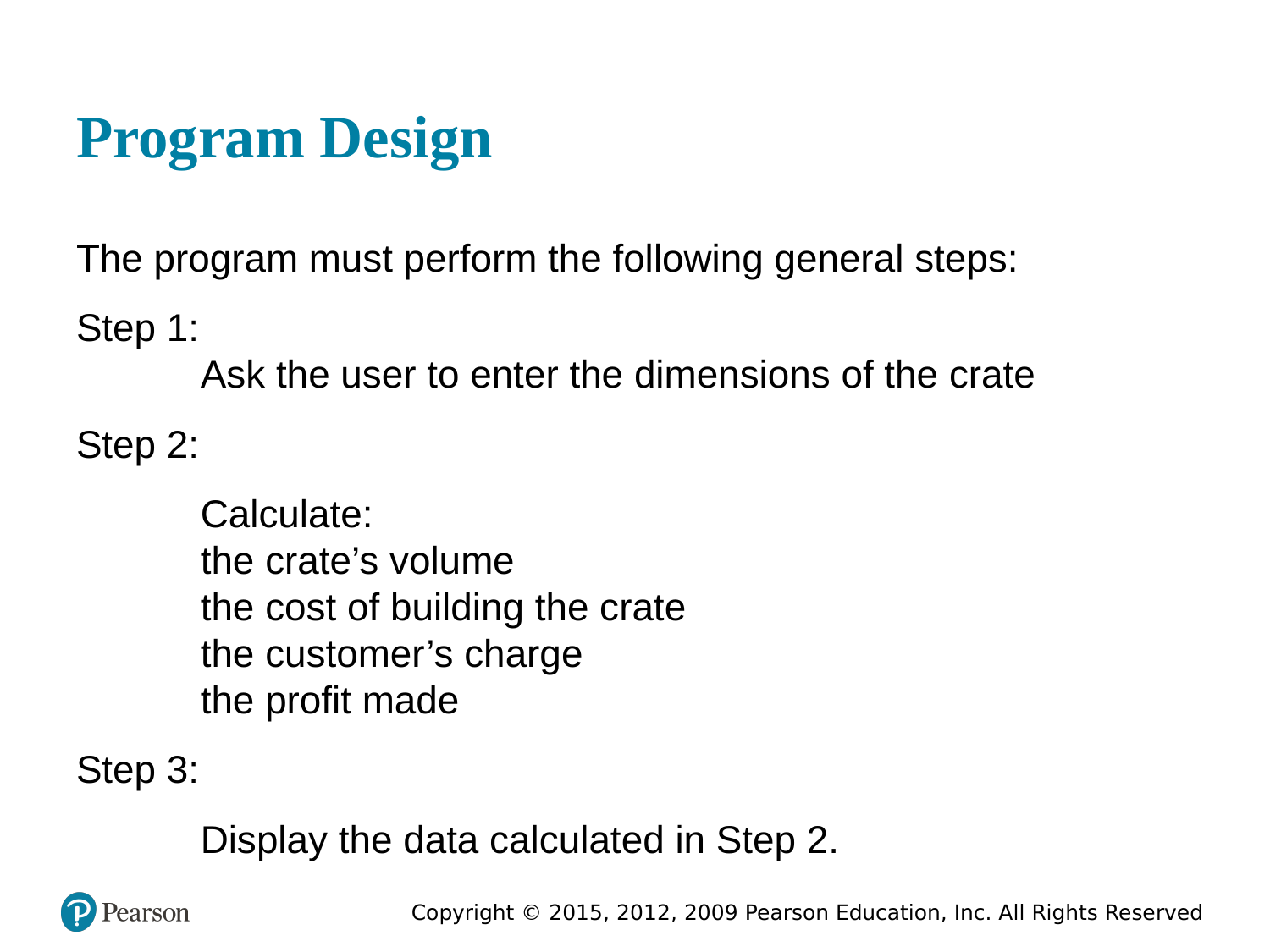

# Program Design
The program must perform the following general steps:
Step 1:
Ask the user to enter the dimensions of the crate
Step 2:
Calculate:
the crate’s volume
the cost of building the crate
the customer’s charge
the profit made
Step 3:
Display the data calculated in Step 2.